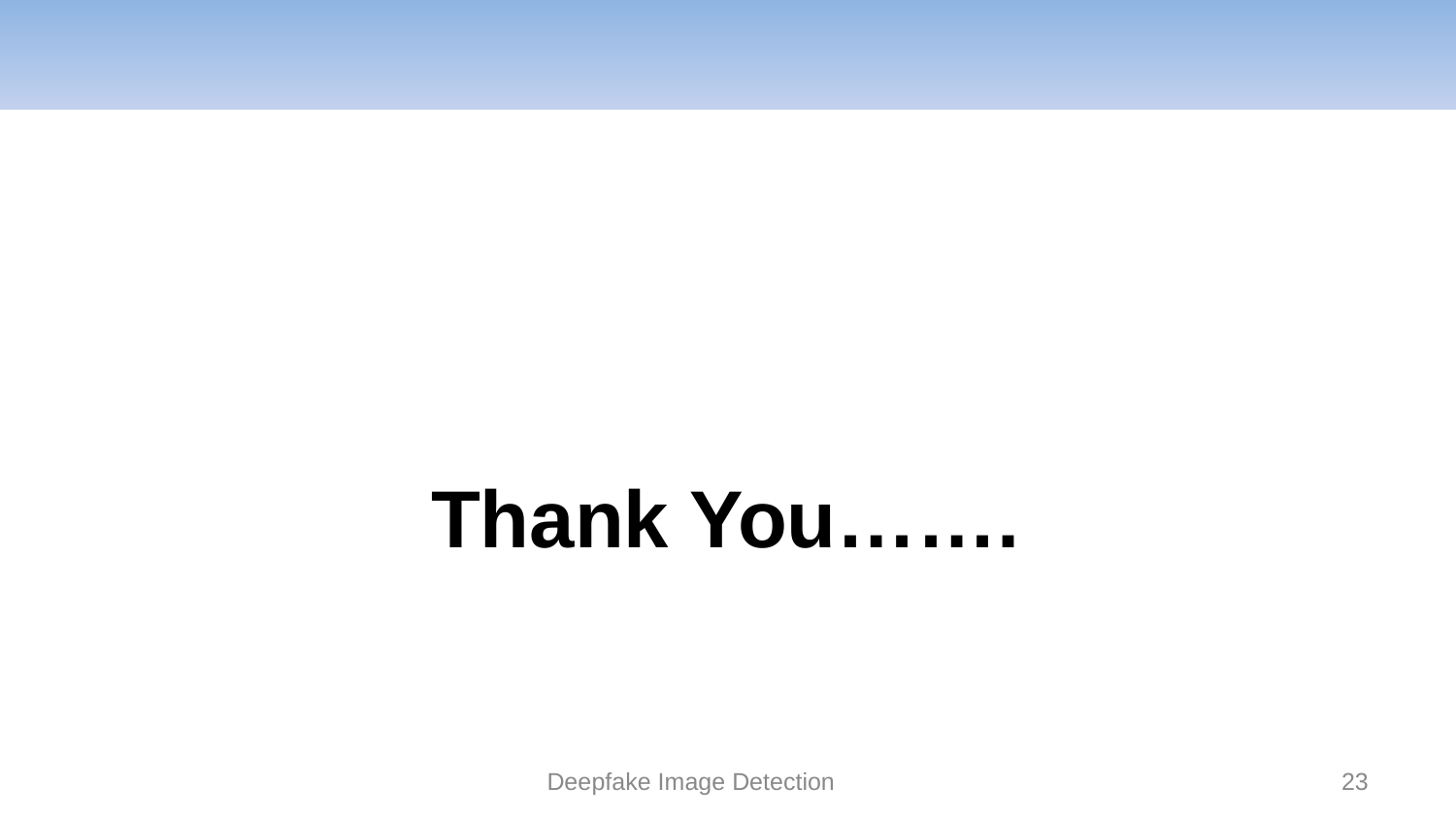

#

Thank You…….

23
Deepfake Image Detection